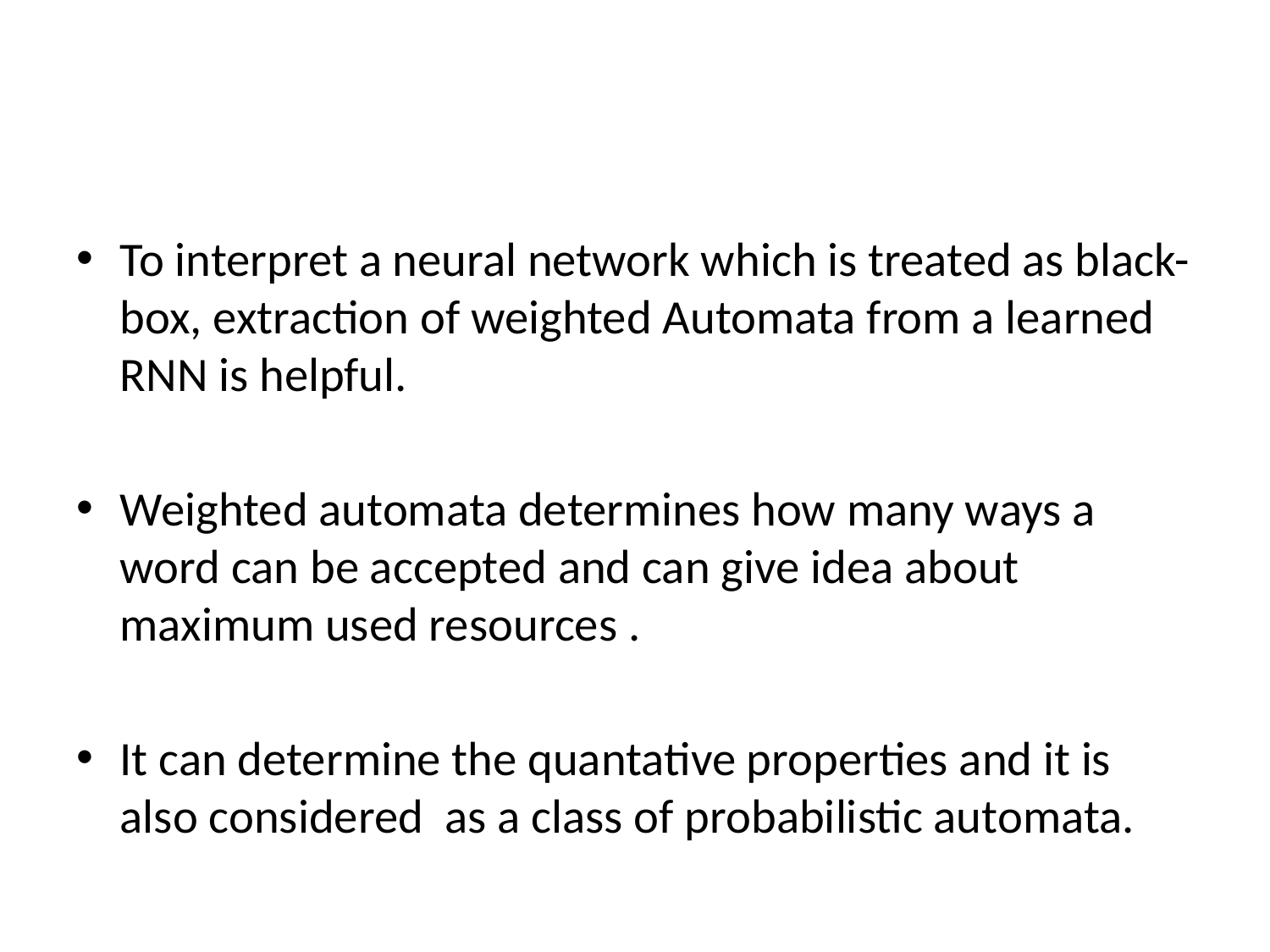

To interpret a neural network which is treated as black-box, extraction of weighted Automata from a learned RNN is helpful.

Weighted automata determines how many ways a word can be accepted and can give idea about maximum used resources .

It can determine the quantative properties and it is also considered  as a class of probabilistic automata.